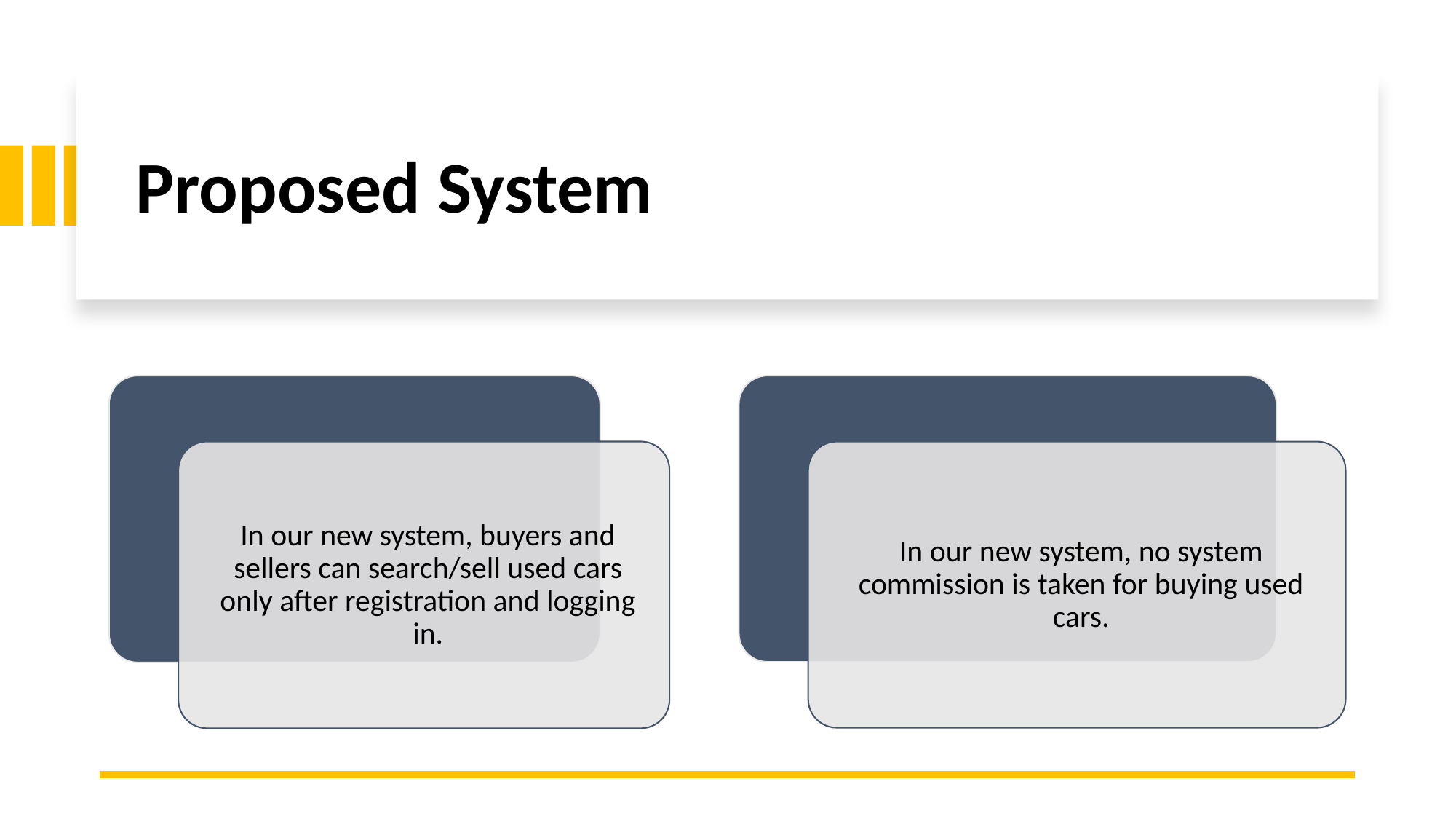

# Proposed System

In our new system, buyers and sellers can search/sell used cars only after registration and logging in.
In our new system, no system commission is taken for buying used cars.